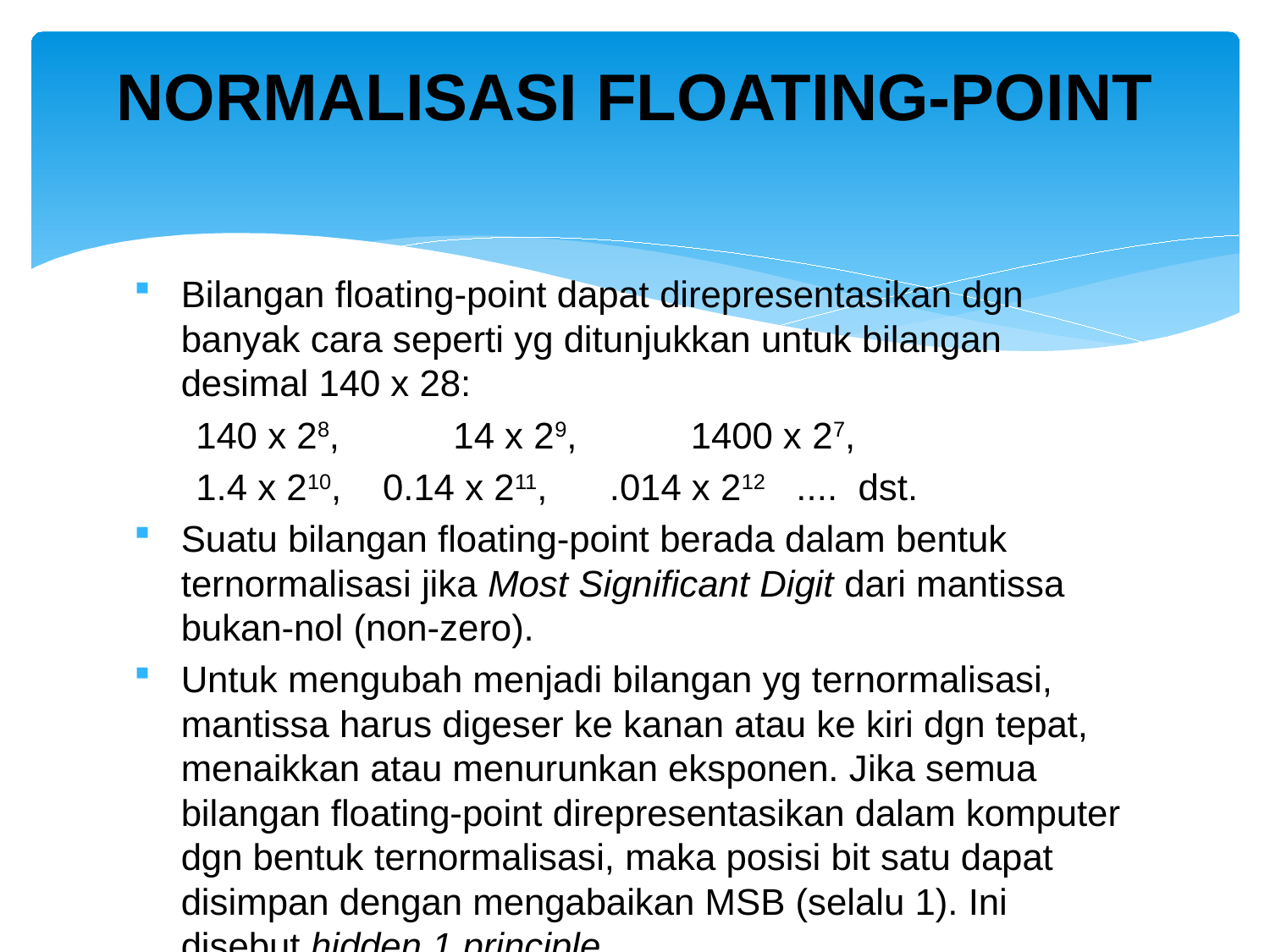

# NORMALISASI FLOATING-POINT
Bilangan floating-point dapat direpresentasikan dgn banyak cara seperti yg ditunjukkan untuk bilangan desimal 140 x 28:
      140 x 28,           14 x 29,           1400 x 27,
      1.4 x 210,    0.14 x 211,      .014 x 212   ....  dst.
Suatu bilangan floating-point berada dalam bentuk ternormalisasi jika Most Significant Digit dari mantissa bukan-nol (non-zero).
Untuk mengubah menjadi bilangan yg ternormalisasi, mantissa harus digeser ke kanan atau ke kiri dgn tepat, menaikkan atau menurunkan eksponen. Jika semua bilangan floating-point direpresentasikan dalam komputer dgn bentuk ternormalisasi, maka posisi bit satu dapat disimpan dengan mengabaikan MSB (selalu 1). Ini disebut hidden 1 principle.